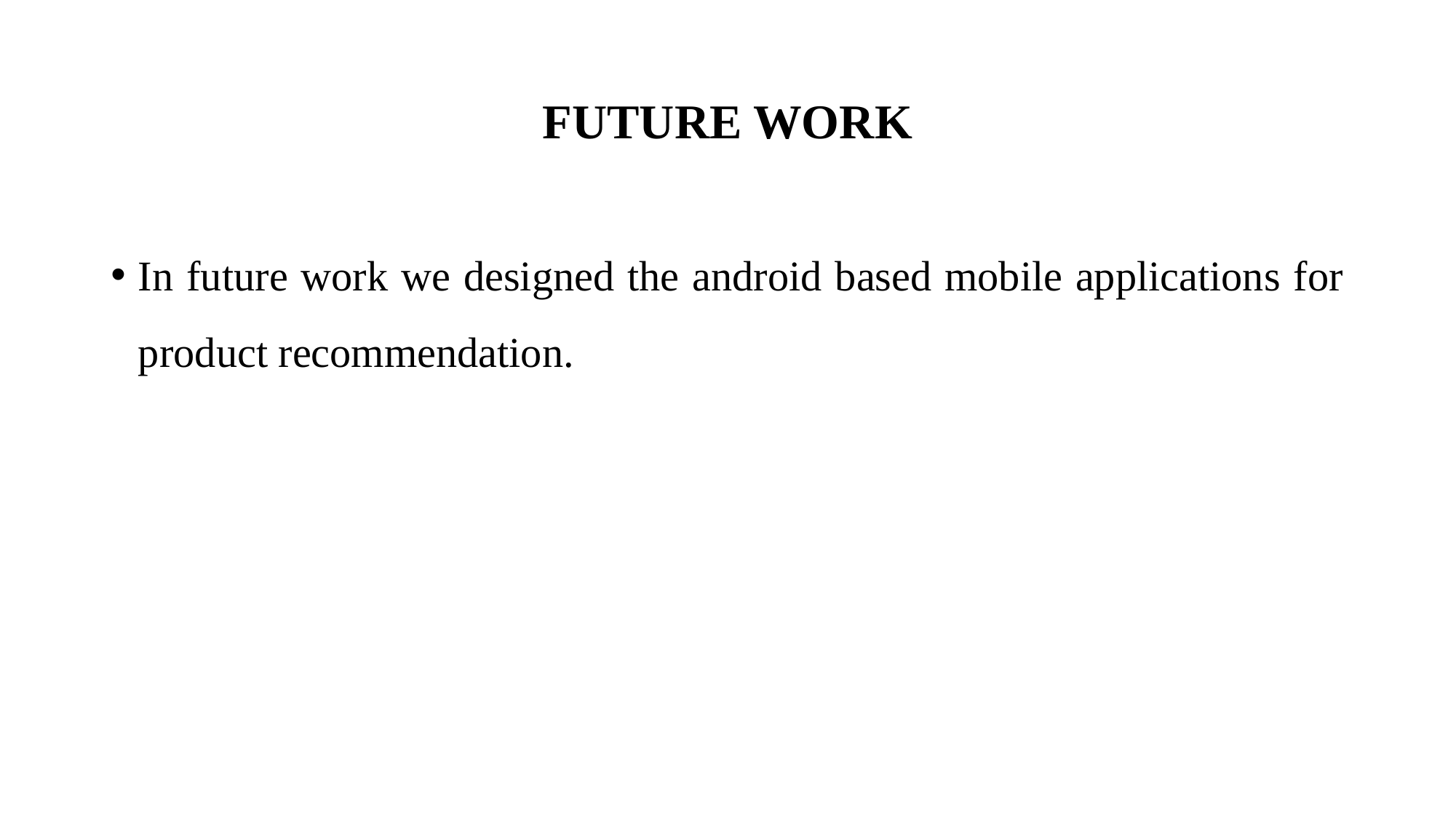

# FUTURE WORK
In future work we designed the android based mobile applications for product recommendation.